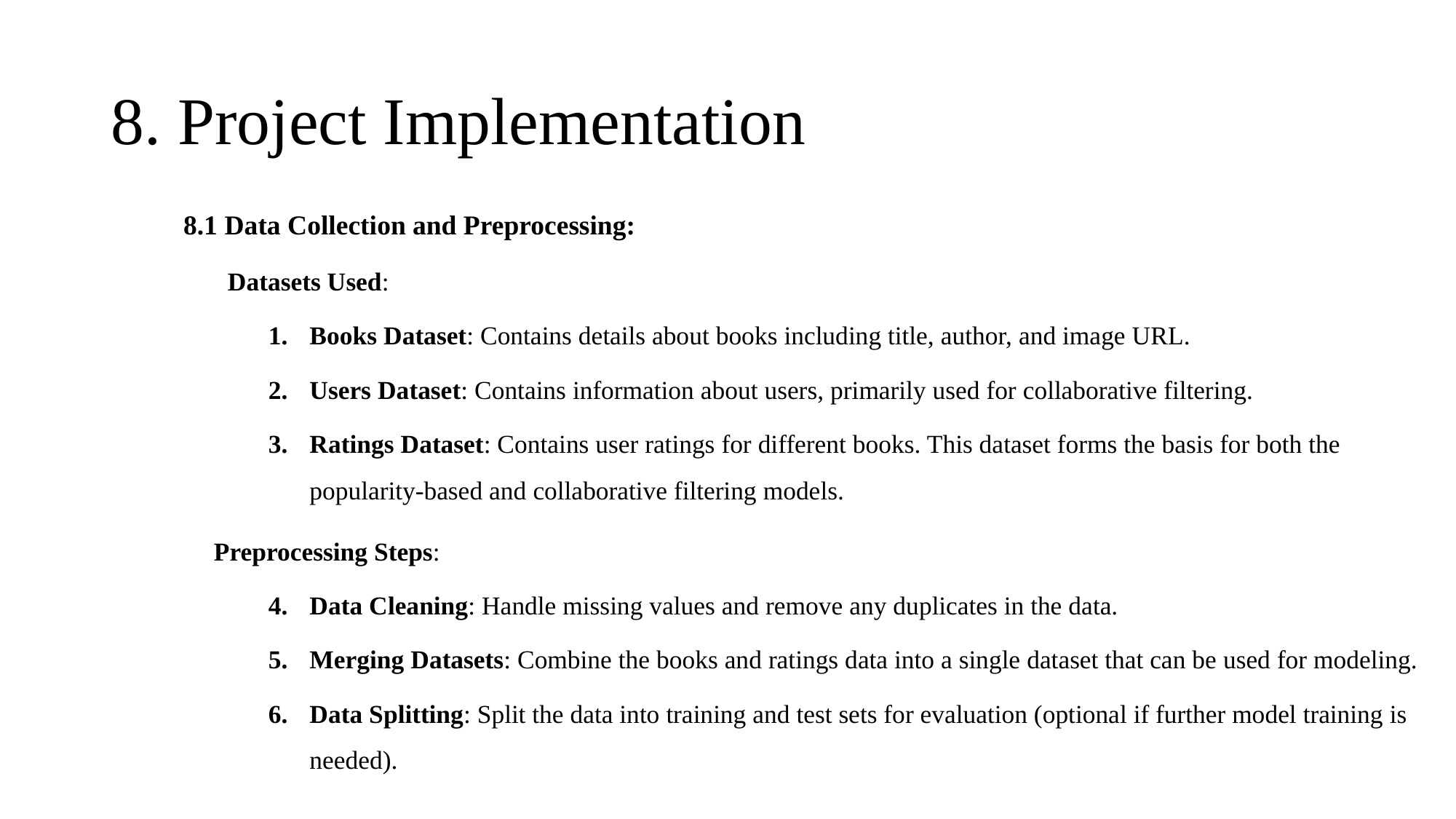

# 8. Project Implementation
8.1 Data Collection and Preprocessing:
Datasets Used:
Books Dataset: Contains details about books including title, author, and image URL.
Users Dataset: Contains information about users, primarily used for collaborative filtering.
Ratings Dataset: Contains user ratings for different books. This dataset forms the basis for both the popularity-based and collaborative filtering models.
Preprocessing Steps:
Data Cleaning: Handle missing values and remove any duplicates in the data.
Merging Datasets: Combine the books and ratings data into a single dataset that can be used for modeling.
Data Splitting: Split the data into training and test sets for evaluation (optional if further model training is needed).